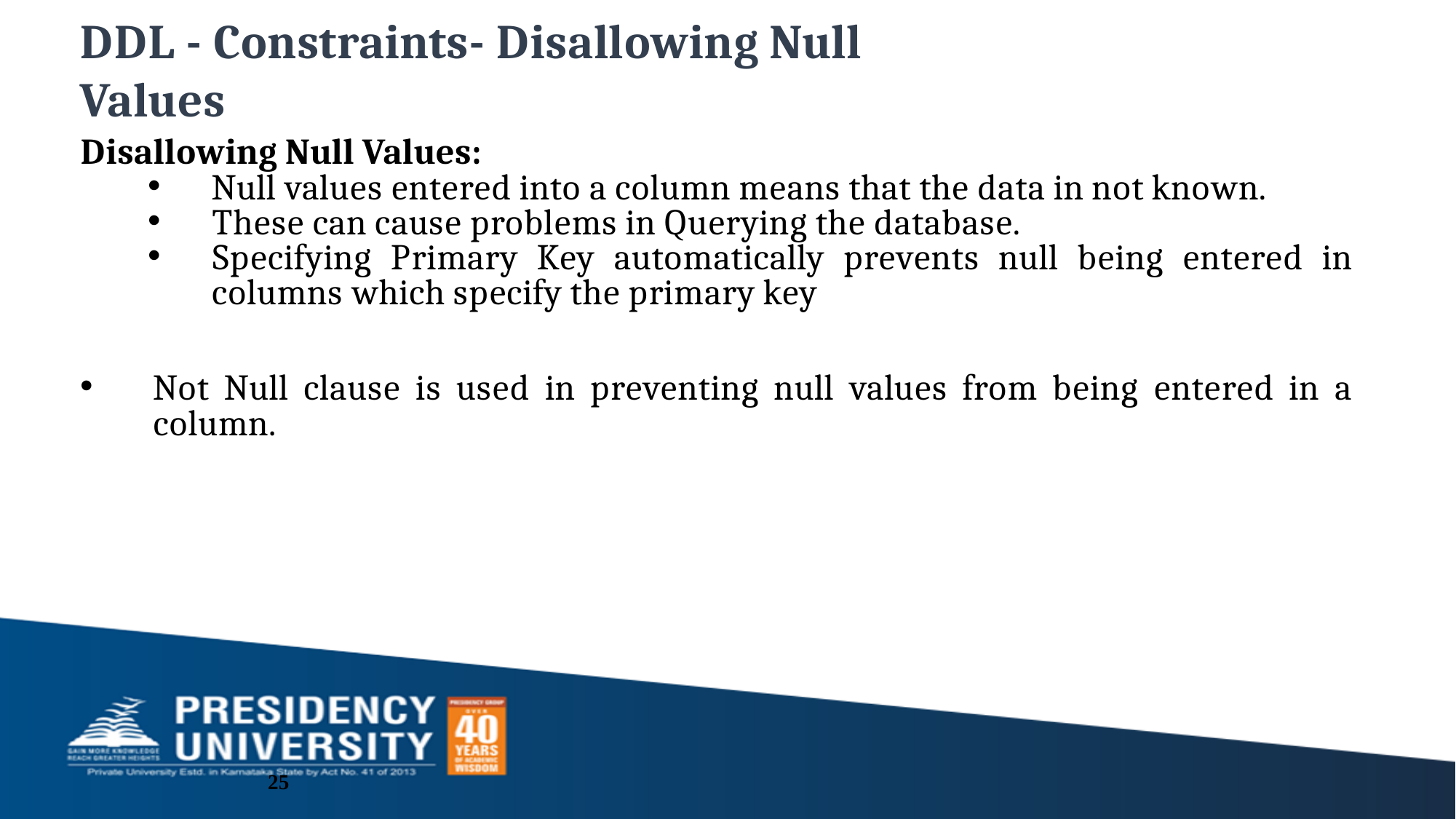

DDL - Constraints- Disallowing Null Values
Disallowing Null Values:
Null values entered into a column means that the data in not known.
These can cause problems in Querying the database.
Specifying Primary Key automatically prevents null being entered in columns which specify the primary key

Not Null clause is used in preventing null values from being entered in a column.

25